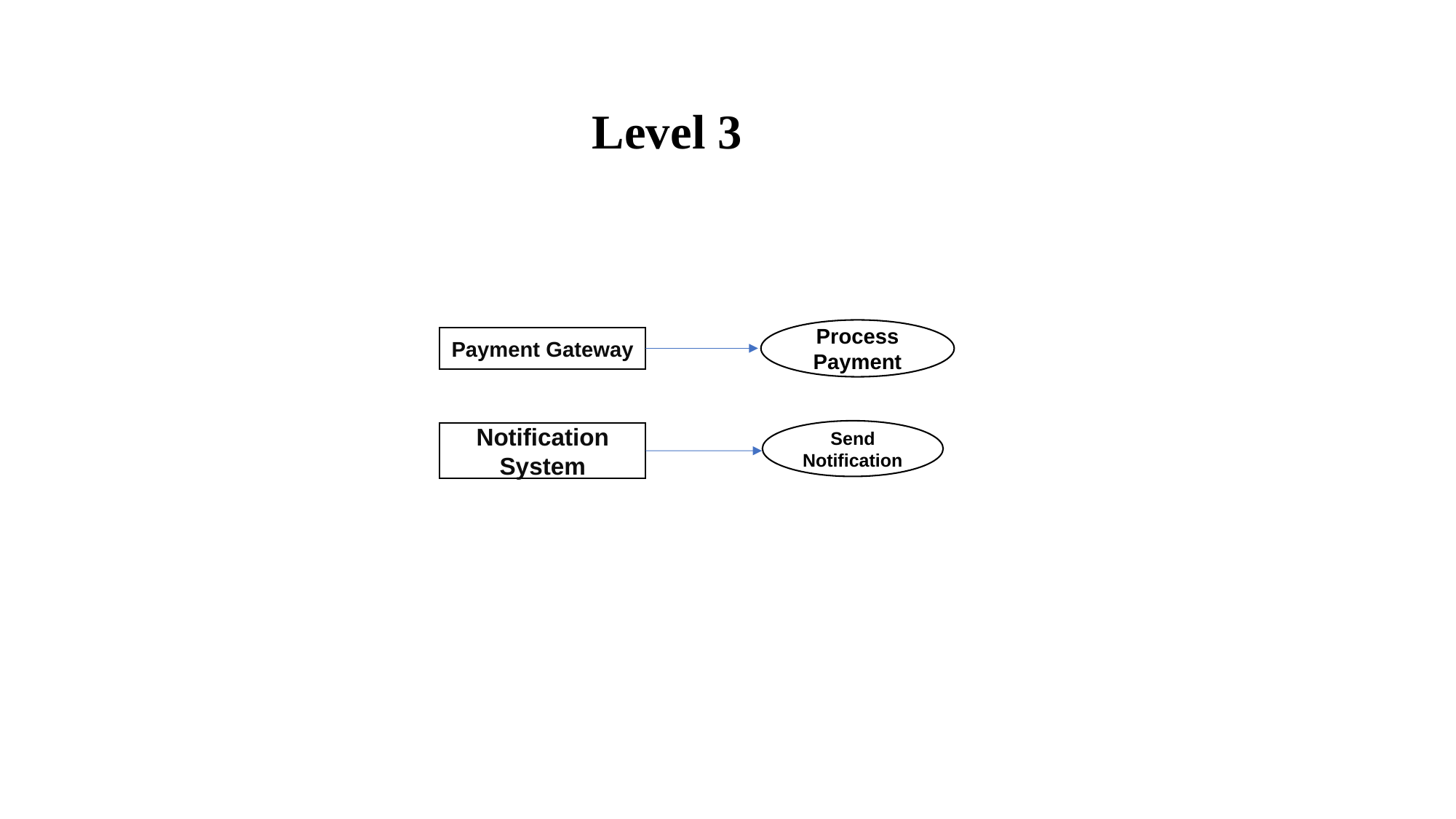

Level 3
Process Payment
Payment Gateway
Send Notification
Notification System